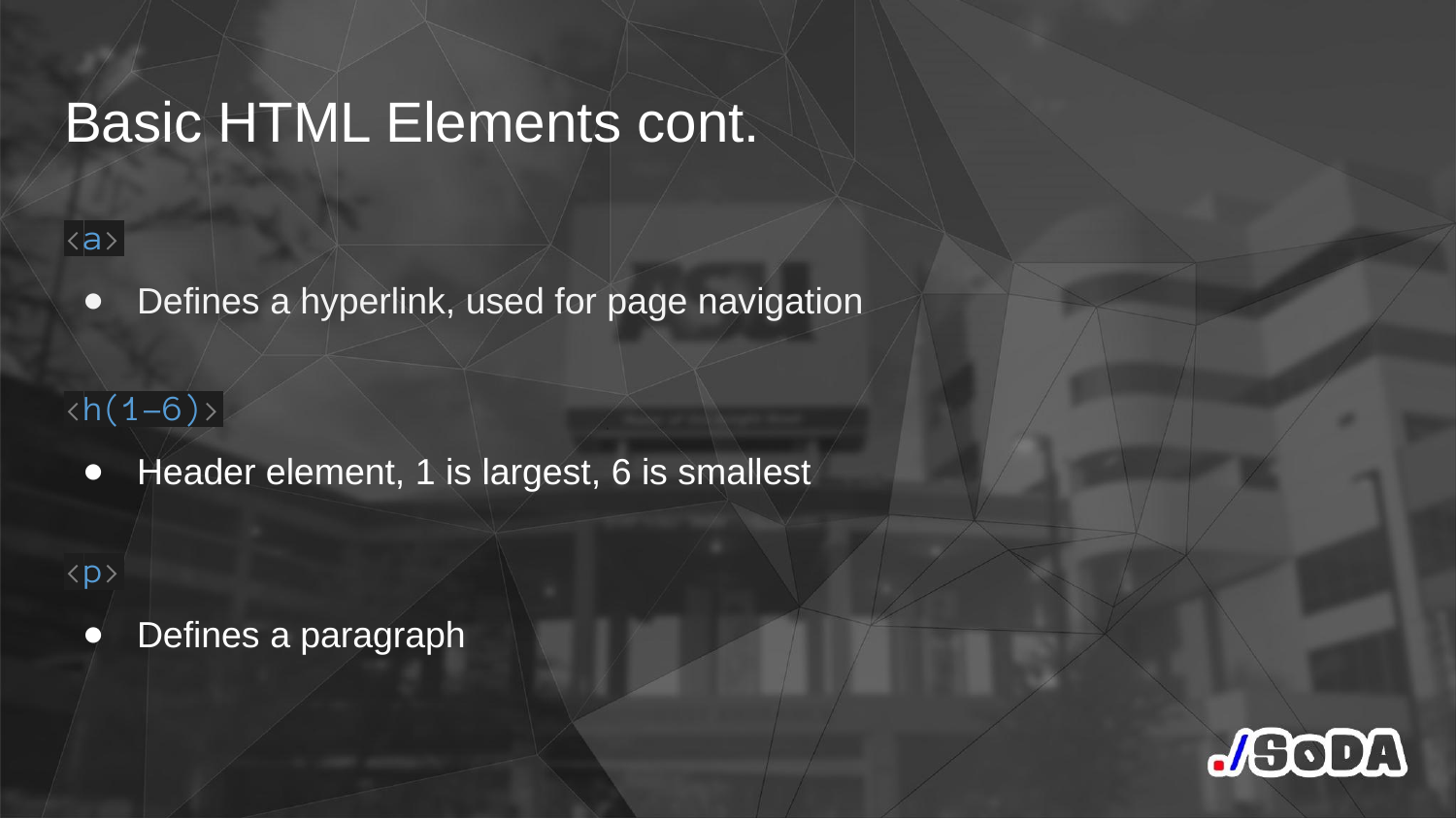

# Basic HTML Elements cont.
<a>
Defines a hyperlink, used for page navigation

<h(1-6)>
Header element, 1 is largest, 6 is smallest

<p>
Defines a paragraph